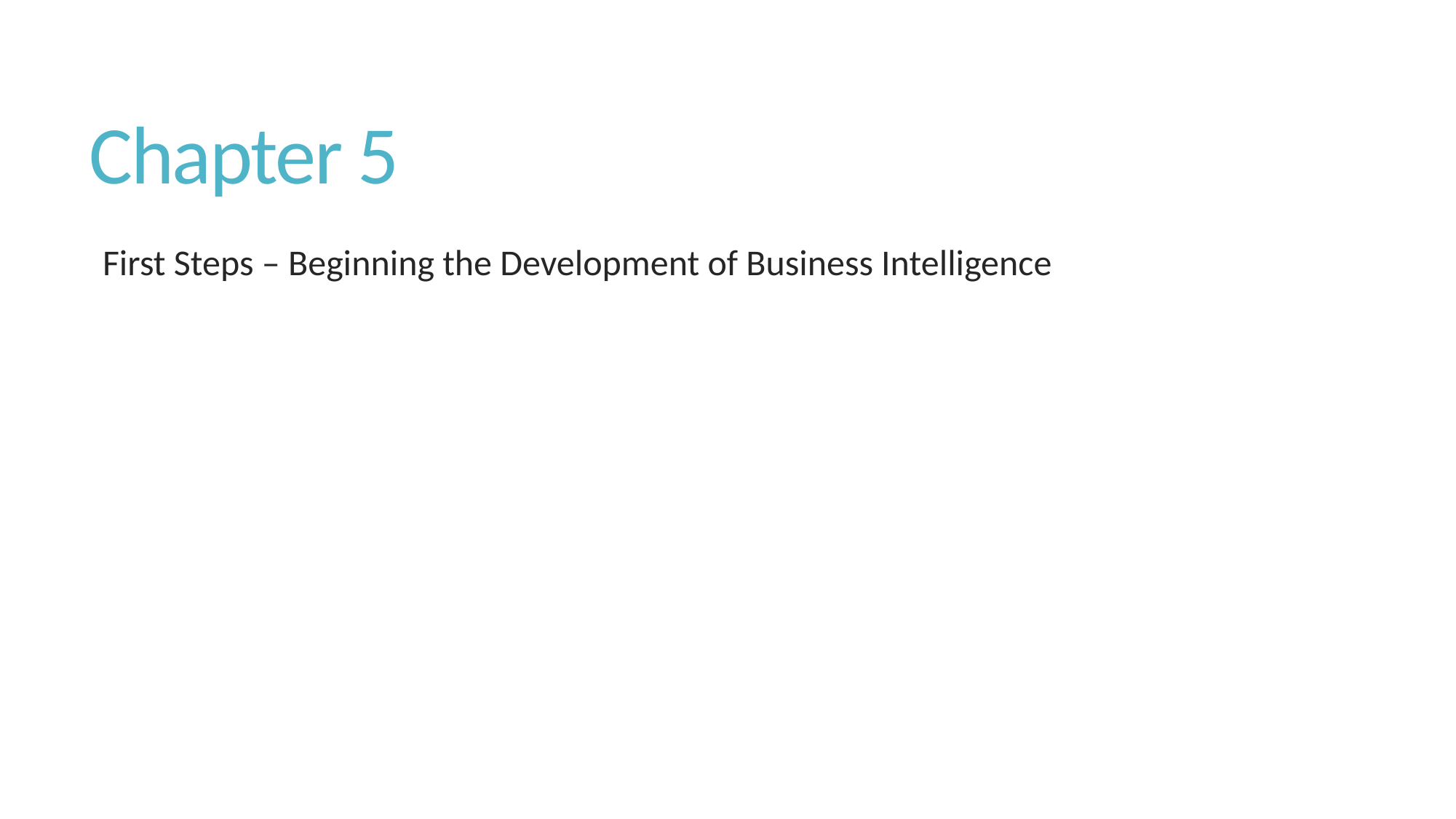

# Chapter 5
First Steps – Beginning the Development of Business Intelligence